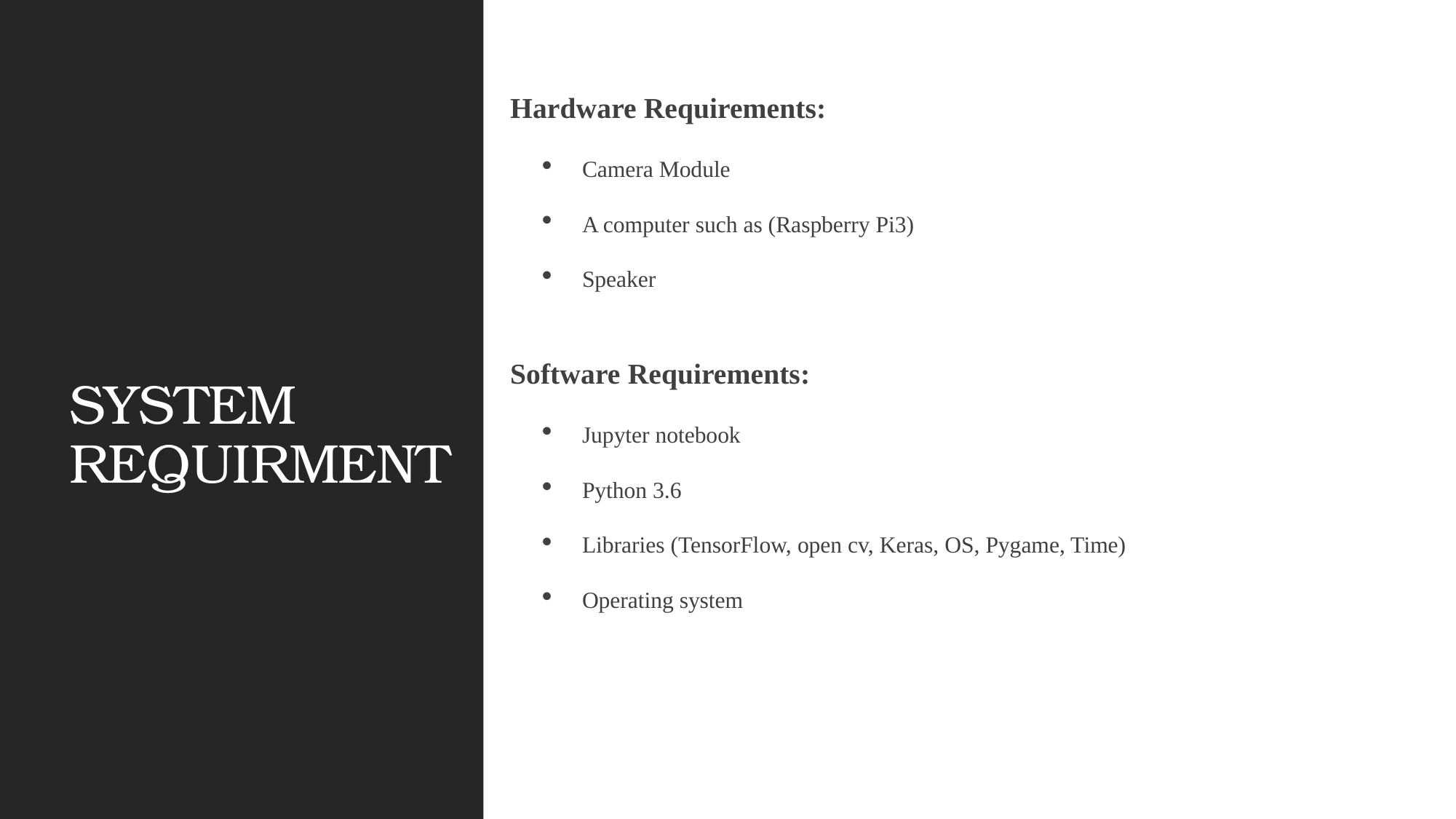

Hardware Requirements:
Camera Module
A computer such as (Raspberry Pi3)
Speaker
Software Requirements:
Jupyter notebook
Python 3.6
Libraries (TensorFlow, open cv, Keras, OS, Pygame, Time)
Operating system

# SYSTEM REQUIRMENT